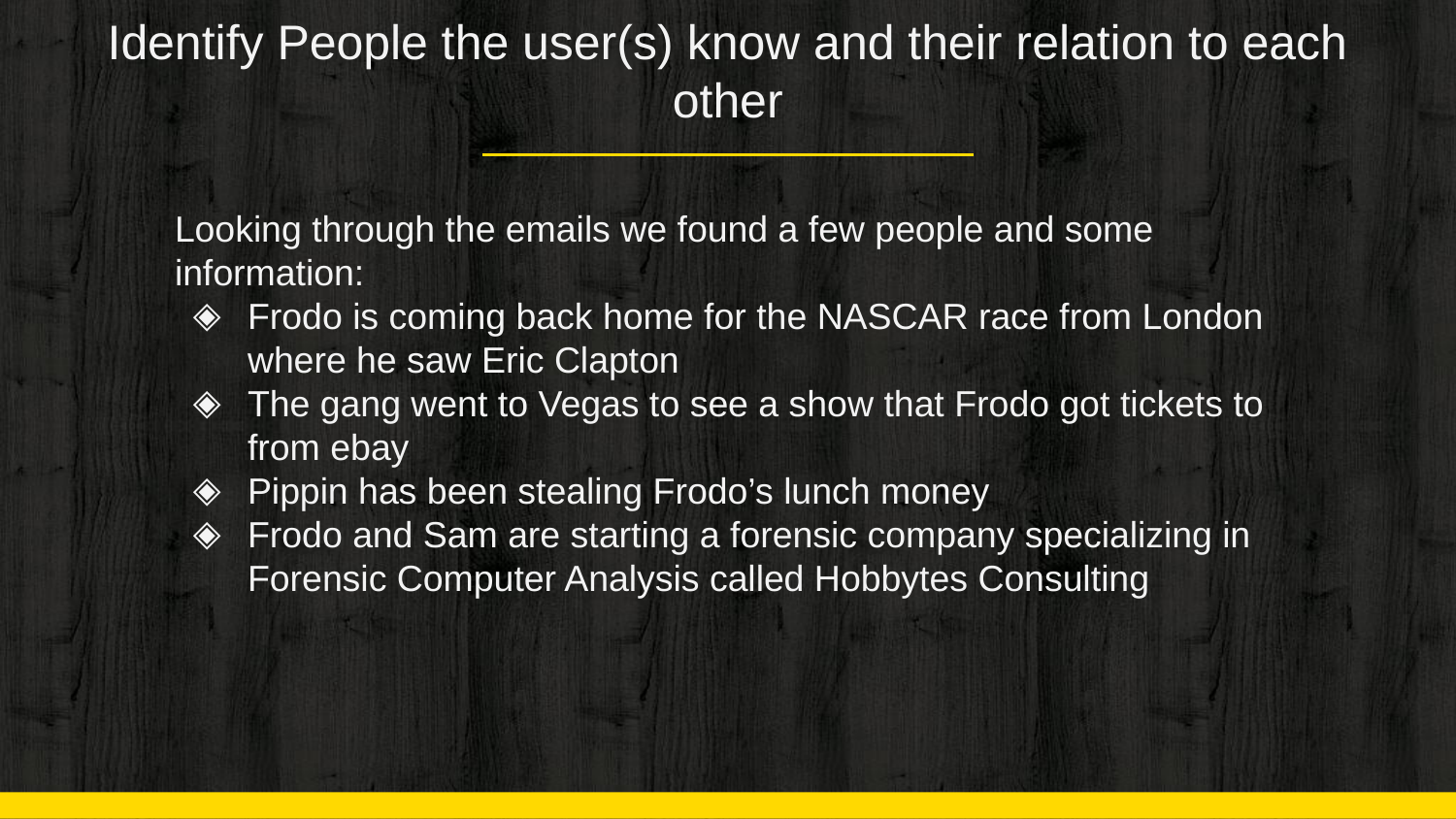

# Identify People the user(s) know and their relation to each other
Looking through the emails we found a few people and some information:
Frodo is coming back home for the NASCAR race from London where he saw Eric Clapton
The gang went to Vegas to see a show that Frodo got tickets to from ebay
Pippin has been stealing Frodo’s lunch money
Frodo and Sam are starting a forensic company specializing in Forensic Computer Analysis called Hobbytes Consulting